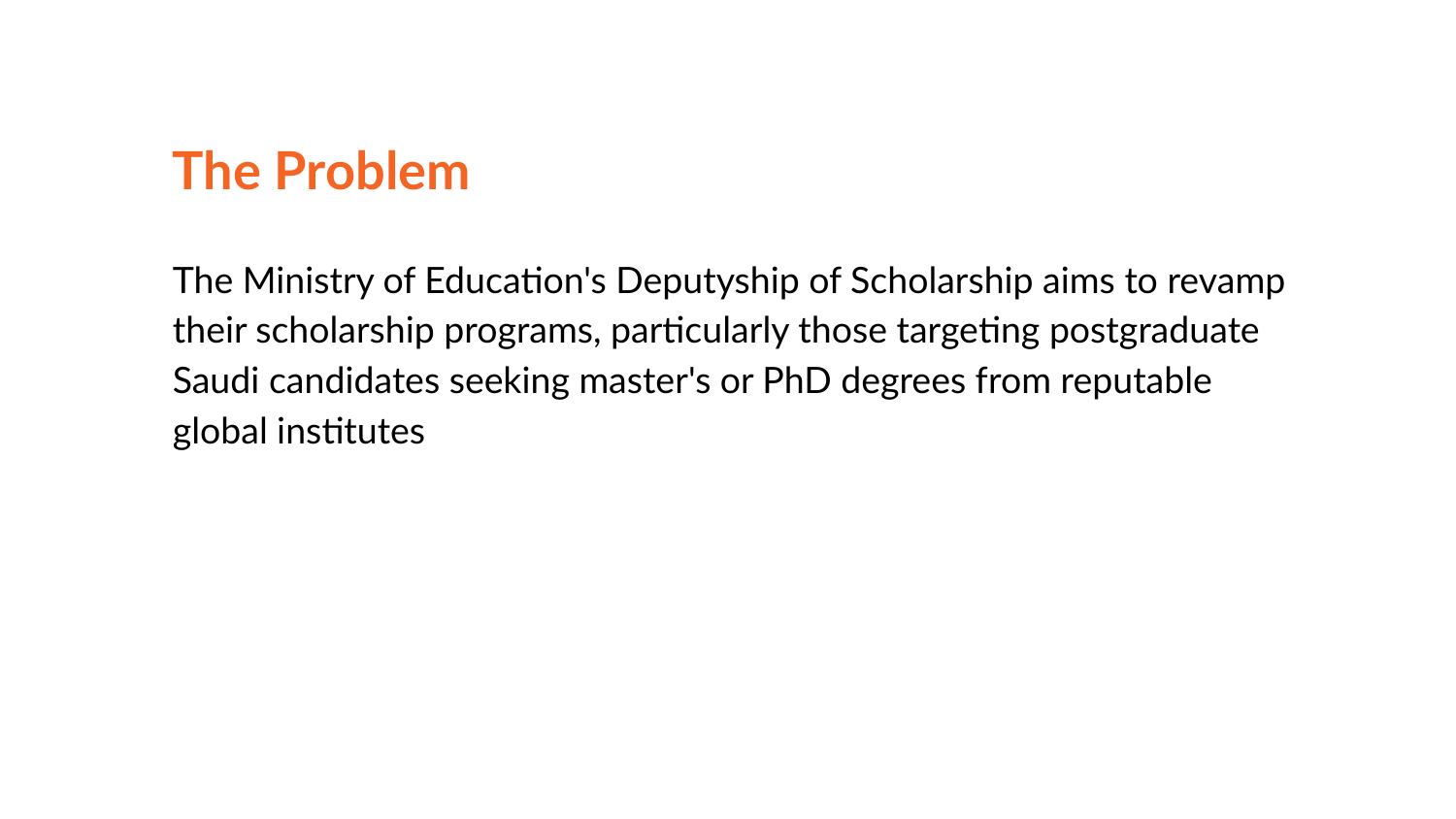

The Problem
The Ministry of Education's Deputyship of Scholarship aims to revamp their scholarship programs, particularly those targeting postgraduate Saudi candidates seeking master's or PhD degrees from reputable global institutes